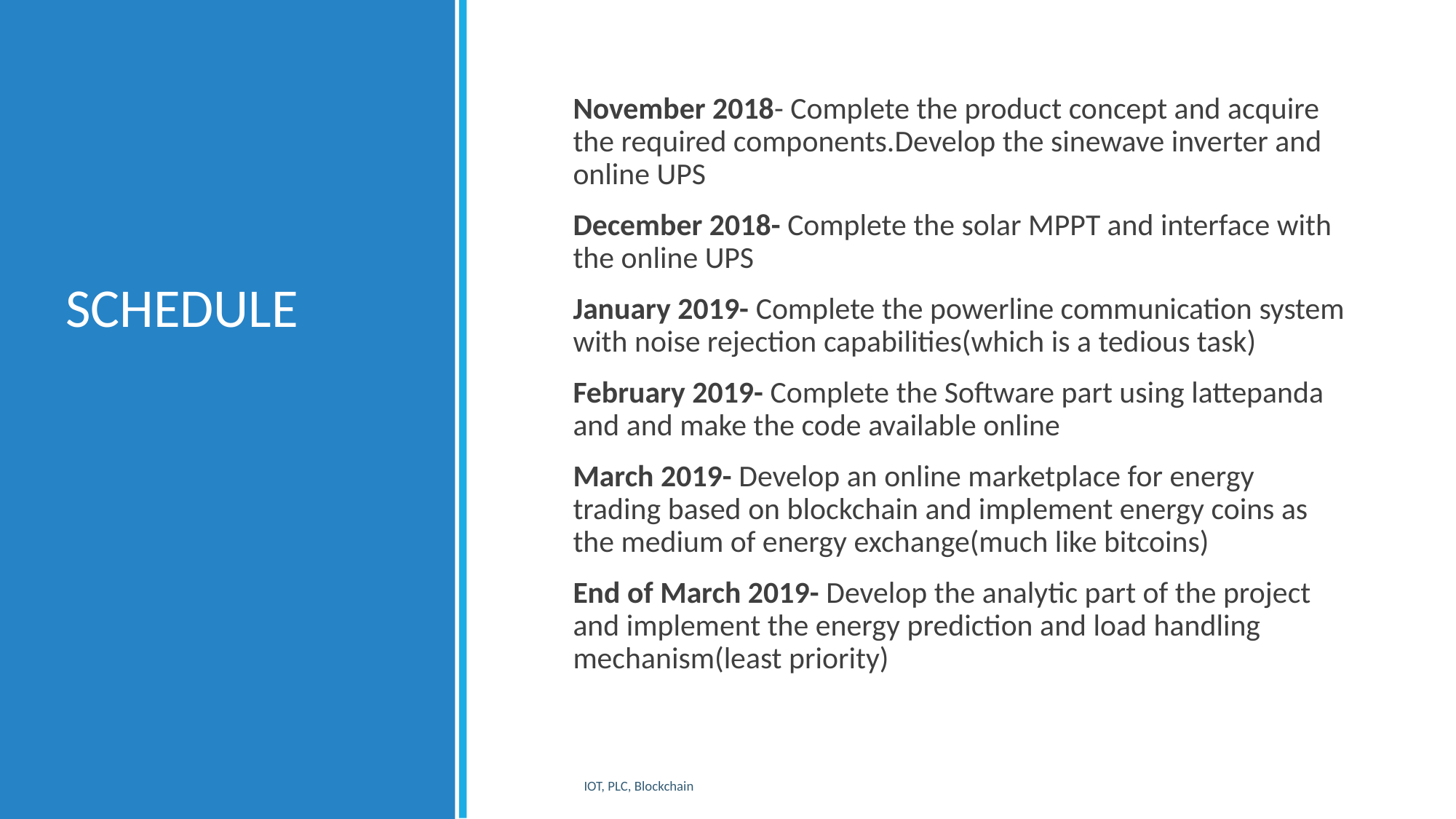

# SCHEDULE
November 2018- Complete the product concept and acquire the required components.Develop the sinewave inverter and online UPS
December 2018- Complete the solar MPPT and interface with the online UPS
January 2019- Complete the powerline communication system with noise rejection capabilities(which is a tedious task)
February 2019- Complete the Software part using lattepanda and and make the code available online
March 2019- Develop an online marketplace for energy trading based on blockchain and implement energy coins as the medium of energy exchange(much like bitcoins)
End of March 2019- Develop the analytic part of the project and implement the energy prediction and load handling mechanism(least priority)

IOT, PLC, Blockchain